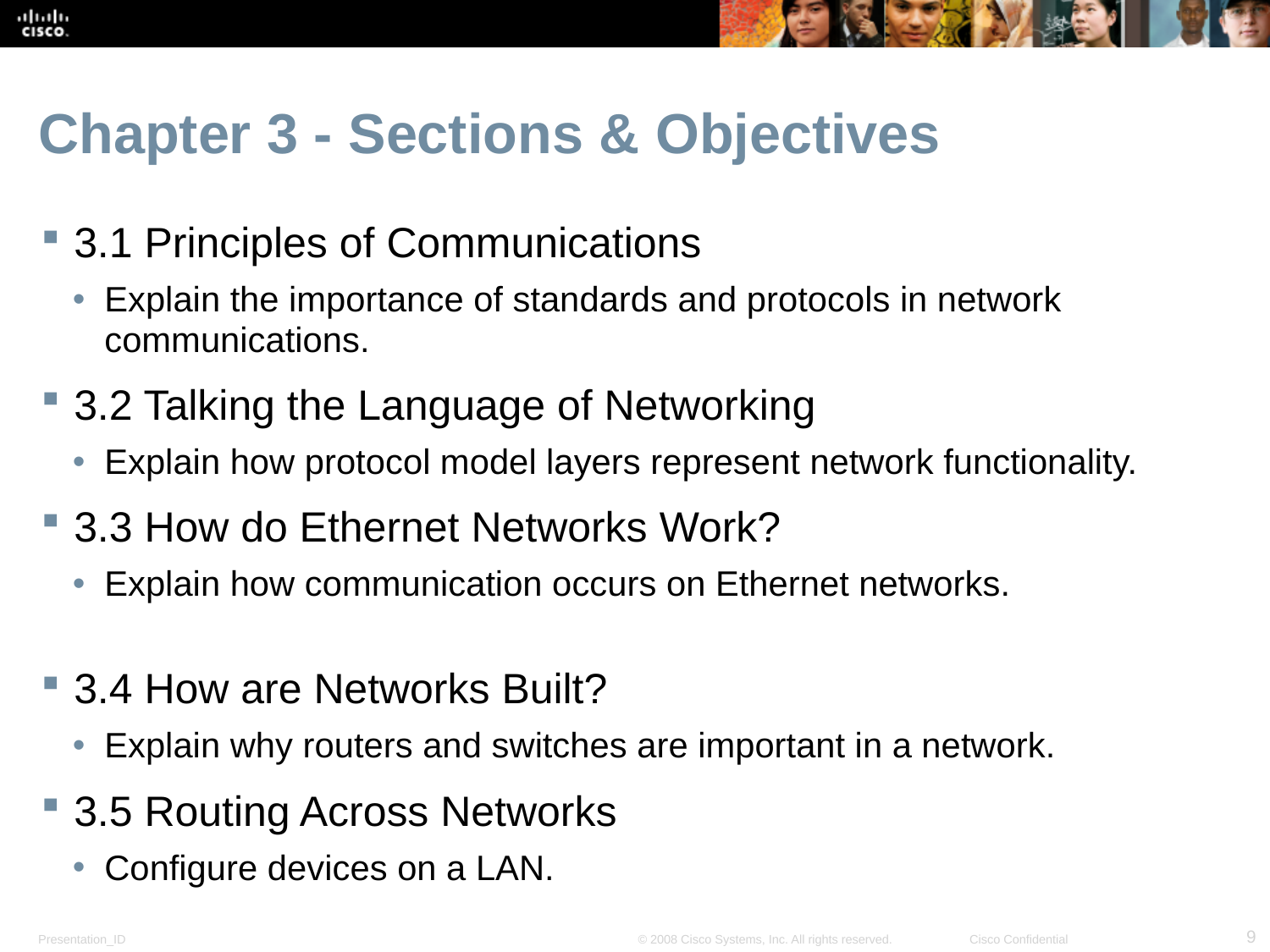

# Chapter 3 - Sections & Objectives
3.1 Principles of Communications
Explain the importance of standards and protocols in network communications.
3.2 Talking the Language of Networking
Explain how protocol model layers represent network functionality.
3.3 How do Ethernet Networks Work?
Explain how communication occurs on Ethernet networks.
3.4 How are Networks Built?
Explain why routers and switches are important in a network.
3.5 Routing Across Networks
Configure devices on a LAN.